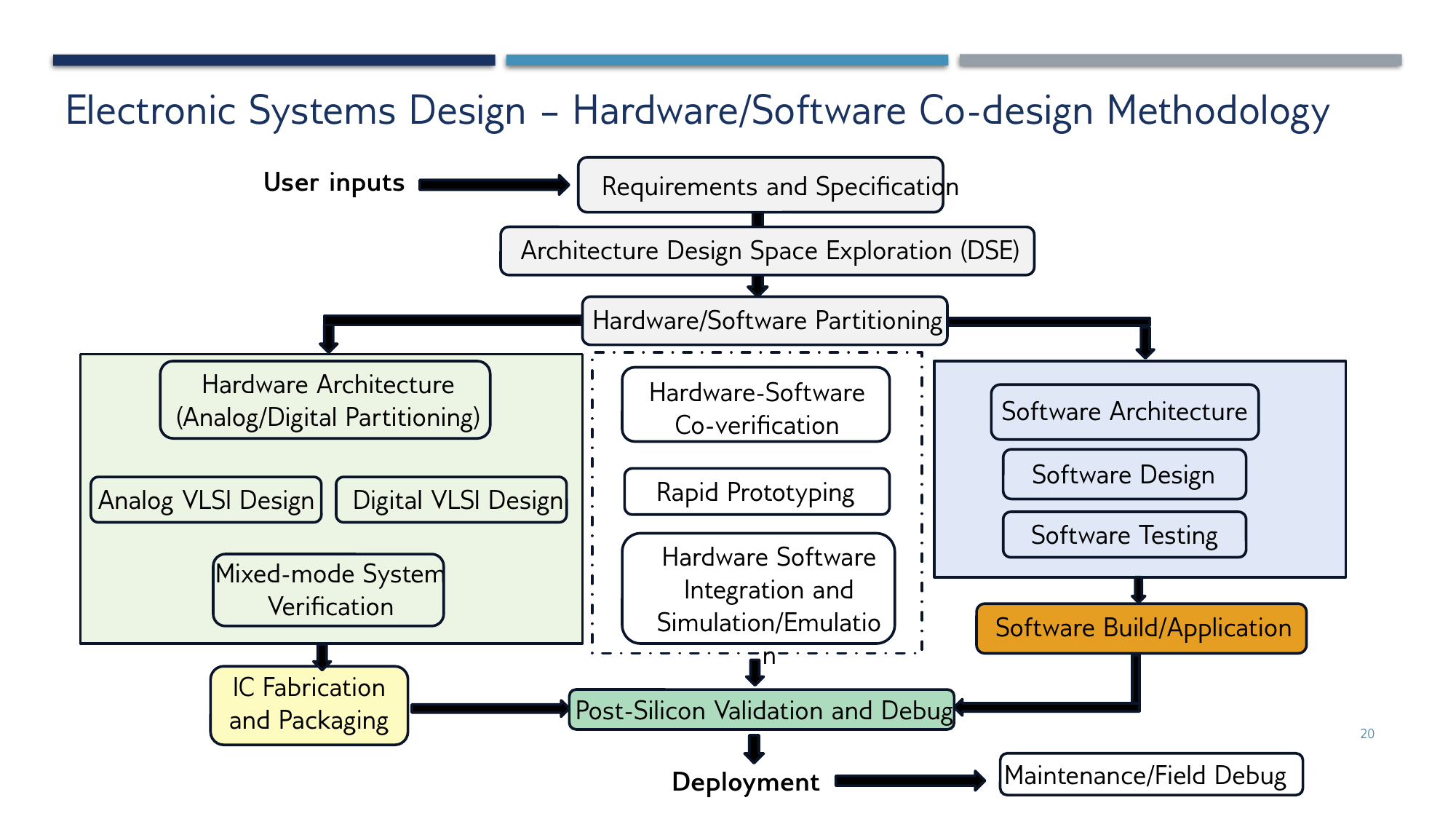

# Electronic Systems Design – Hardware/Software Co-design Methodology

Requirements and Specification
User inputs

Architecture Design Space Exploration (DSE)

Hardware/Software Partitioning

Hardware Architecture
(Analog/Digital Partitioning)

Hardware-Software Co-verification

Software Architecture

Software Design

Rapid Prototyping
Analog VLSI Design

Digital VLSI Design

Software Testing

Hardware Software Integration and Simulation/Emulation
Mixed-mode System
Verification

Software Build/Application

IC Fabrication
and Packaging

Post-Silicon Validation and Debug

Maintenance/Field Debug

Deployment
20